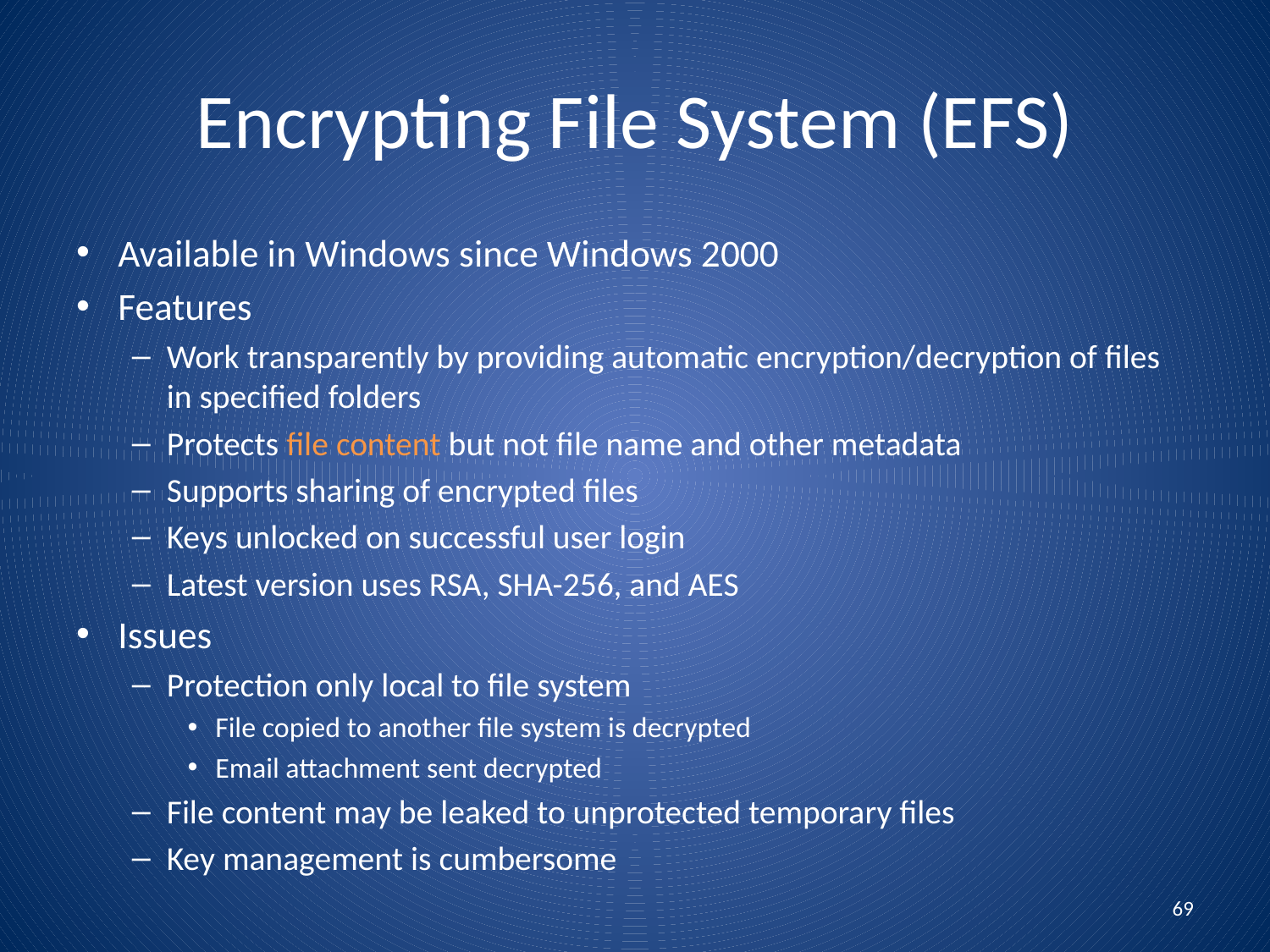

# Encrypting File System (EFS)
Available in Windows since Windows 2000
Features
Work transparently by providing automatic encryption/decryption of files in specified folders
Protects file content but not file name and other metadata
Supports sharing of encrypted files
Keys unlocked on successful user login
Latest version uses RSA, SHA-256, and AES
Issues
Protection only local to file system
File copied to another file system is decrypted
Email attachment sent decrypted
File content may be leaked to unprotected temporary files
Key management is cumbersome

69